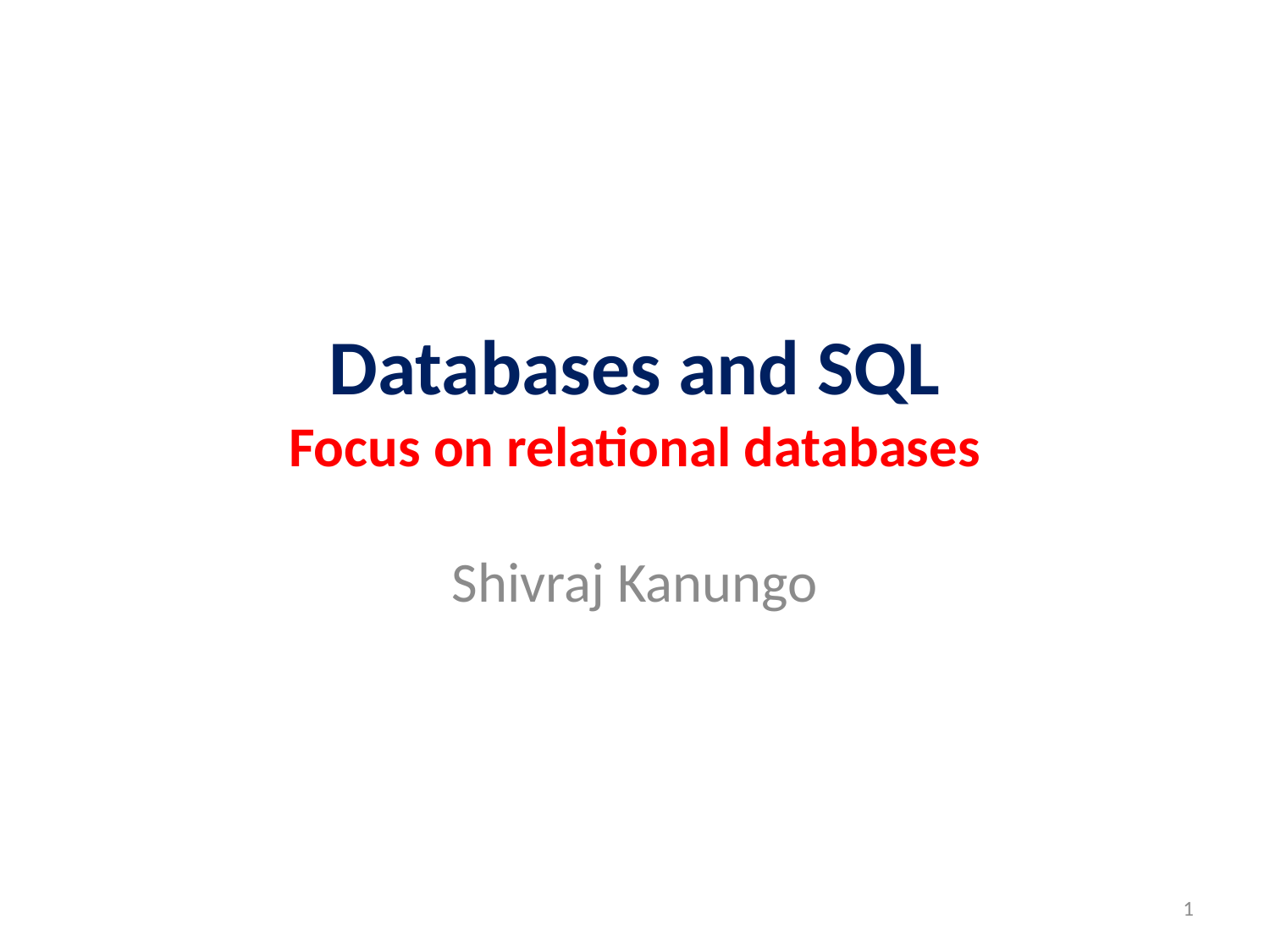

# Databases and SQL Focus on relational databases
Shivraj Kanungo
1